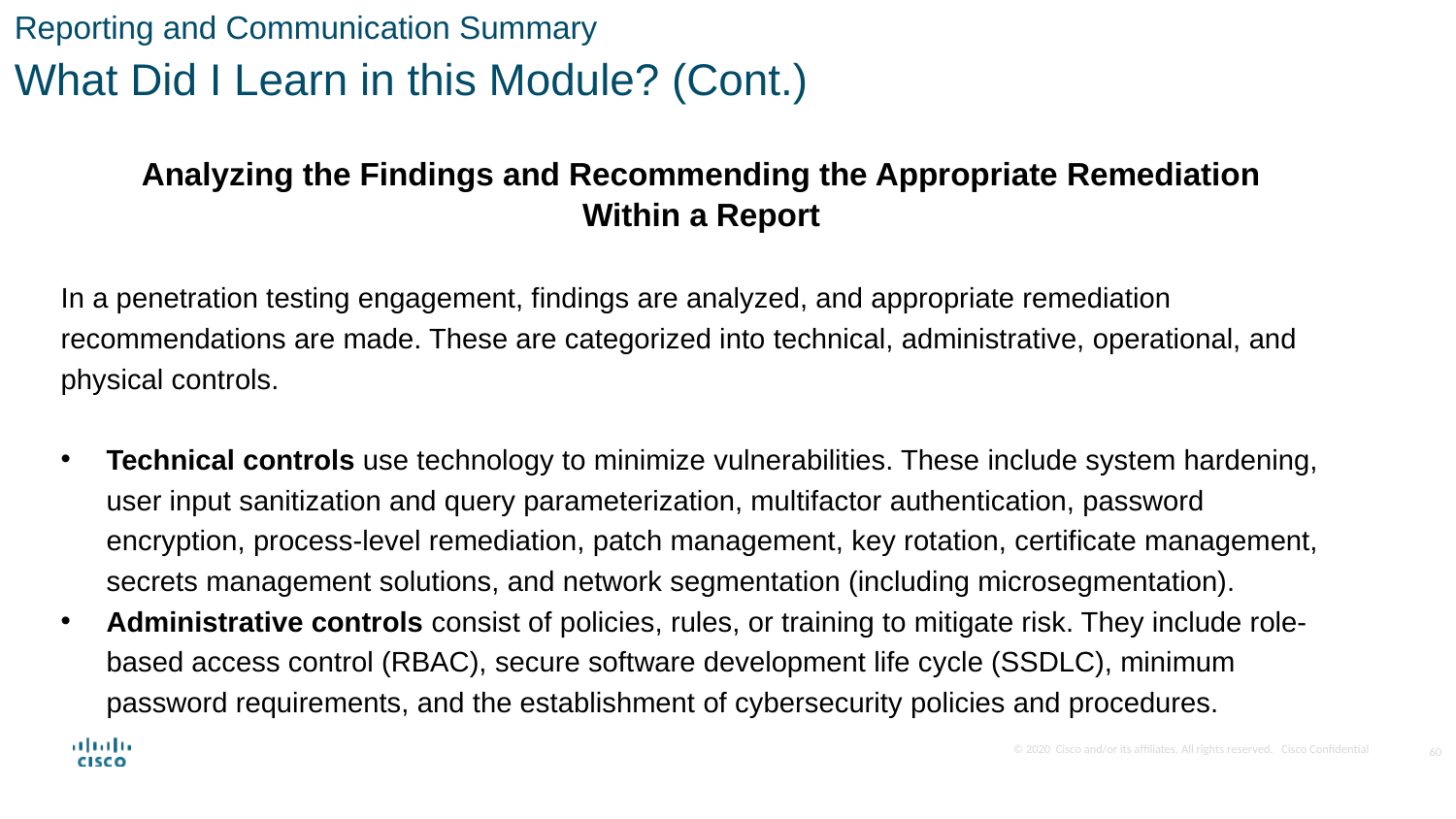

Reporting and Communication Summary
What Did I Learn in this Module? (Cont.)
Analyzing the Findings and Recommending the Appropriate Remediation
Within a Report

In a penetration testing engagement, findings are analyzed, and appropriate remediation recommendations are made. These are categorized into technical, administrative, operational, and physical controls.

Technical controls use technology to minimize vulnerabilities. These include system hardening, user input sanitization and query parameterization, multifactor authentication, password encryption, process-level remediation, patch management, key rotation, certificate management, secrets management solutions, and network segmentation (including microsegmentation).
Administrative controls consist of policies, rules, or training to mitigate risk. They include role-based access control (RBAC), secure software development life cycle (SSDLC), minimum password requirements, and the establishment of cybersecurity policies and procedures.
60